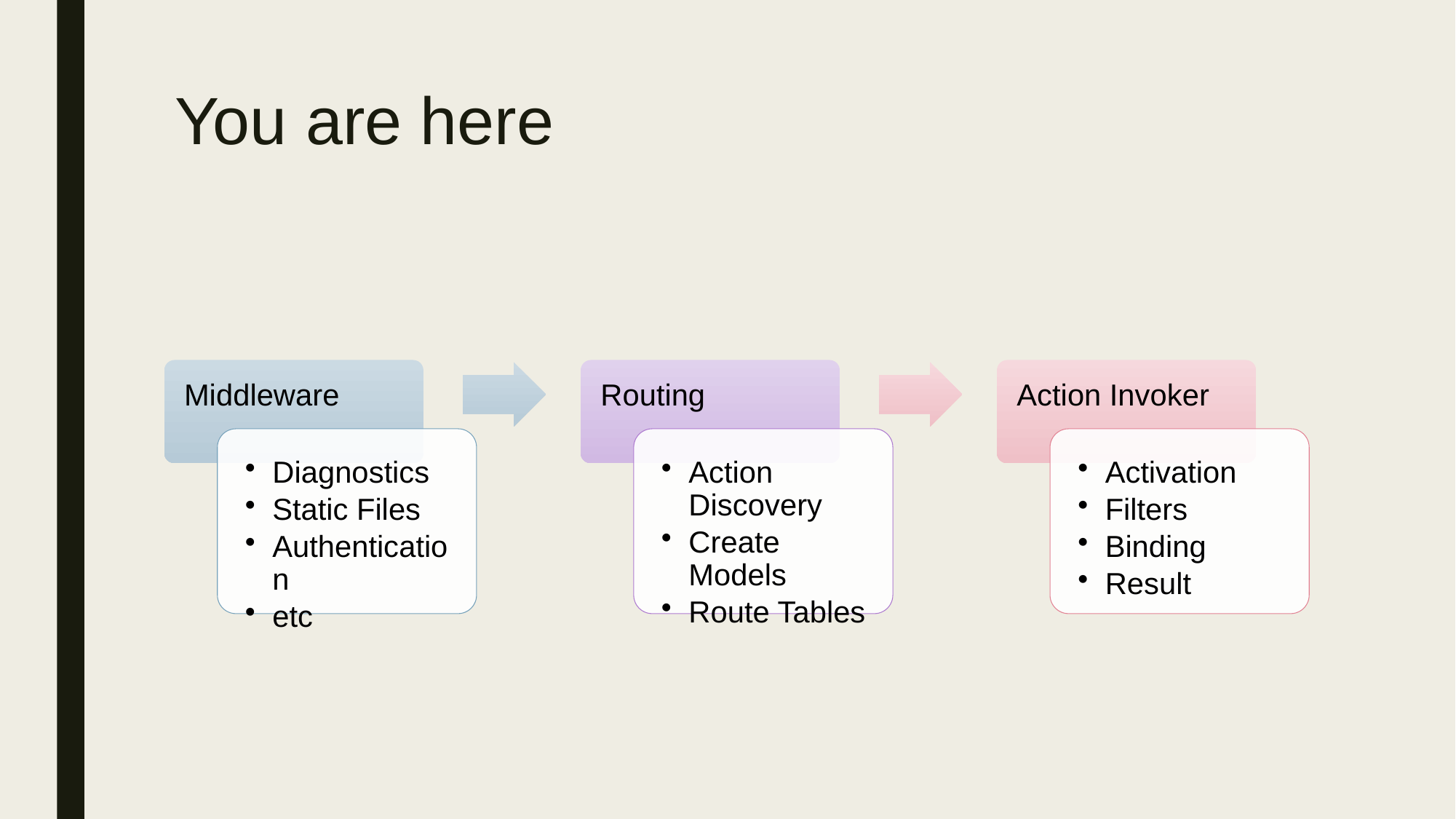

# You are here
Middleware
Diagnostics
Static Files
Authentication
etc

Routing
Action Discovery
Create Models
Route Tables

Action Invoker
Activation
Filters
Binding
Result